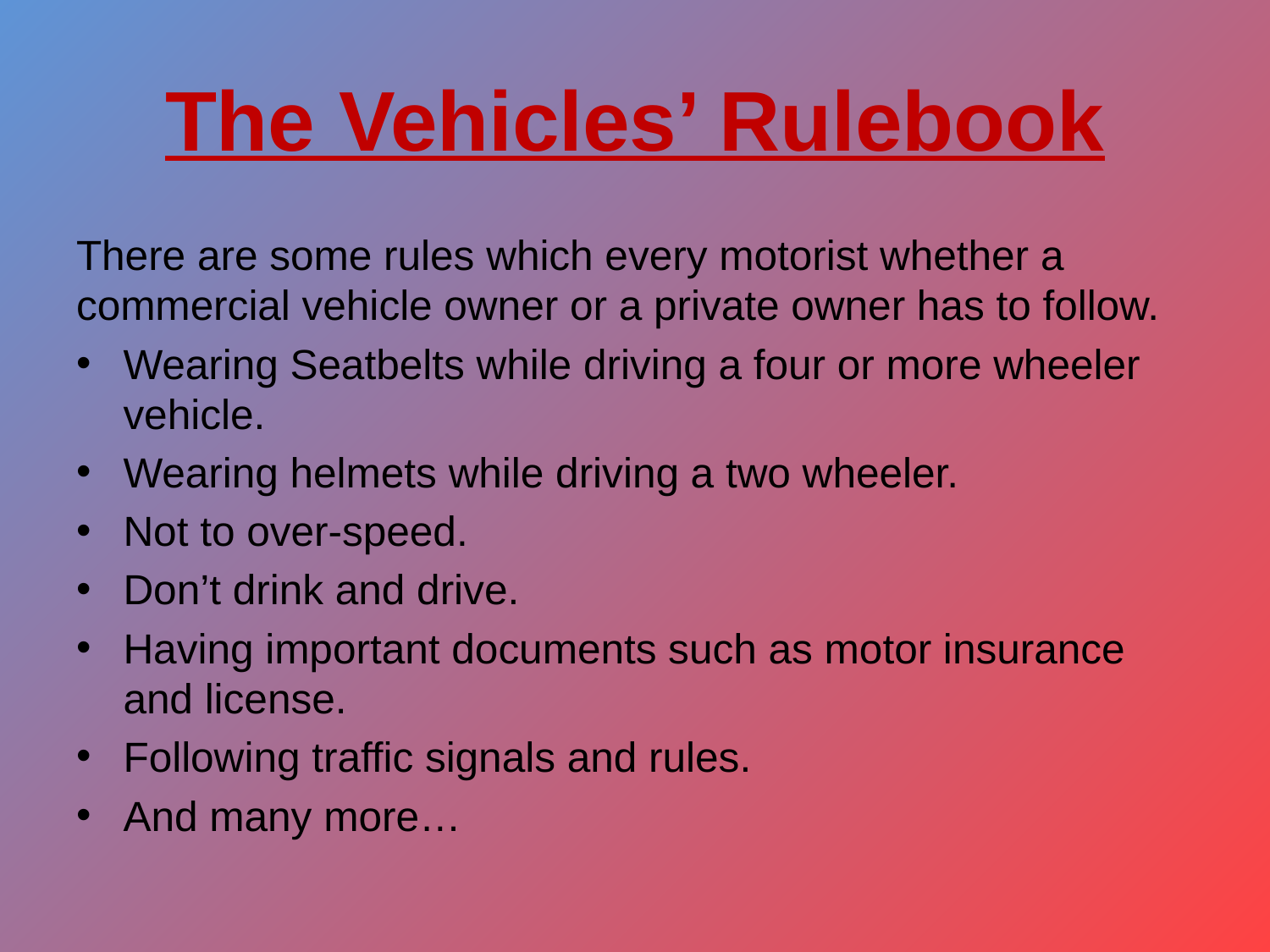

# The Vehicles’ Rulebook
There are some rules which every motorist whether a commercial vehicle owner or a private owner has to follow.
Wearing Seatbelts while driving a four or more wheeler vehicle.
Wearing helmets while driving a two wheeler.
Not to over-speed.
Don’t drink and drive.
Having important documents such as motor insurance and license.
Following traffic signals and rules.
And many more…